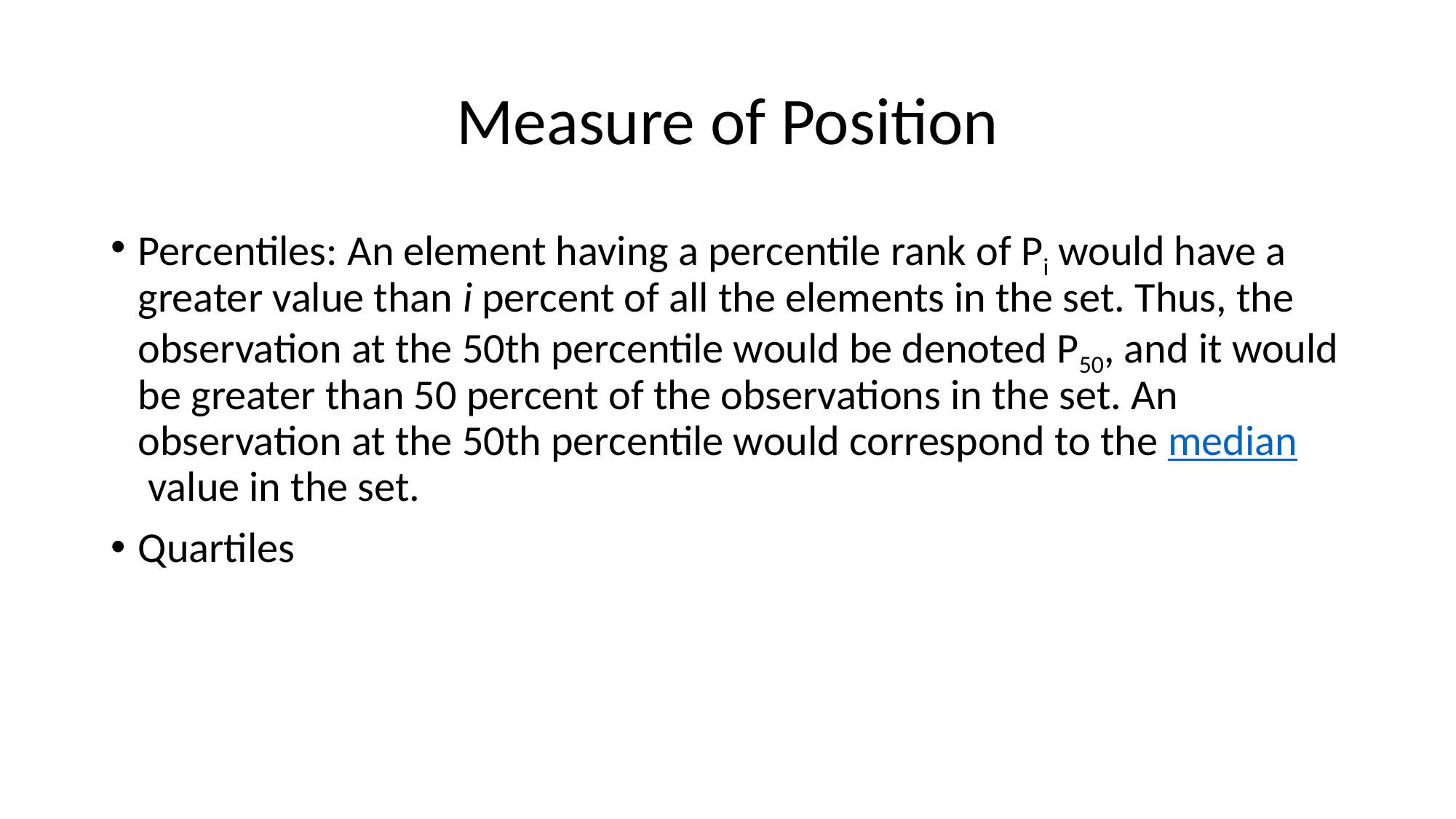

# Measure of Position
Percentiles: An element having a percentile rank of Pi would have a greater value than i percent of all the elements in the set. Thus, the observation at the 50th percentile would be denoted P50, and it would be greater than 50 percent of the observations in the set. An observation at the 50th percentile would correspond to the median value in the set.
Quartiles